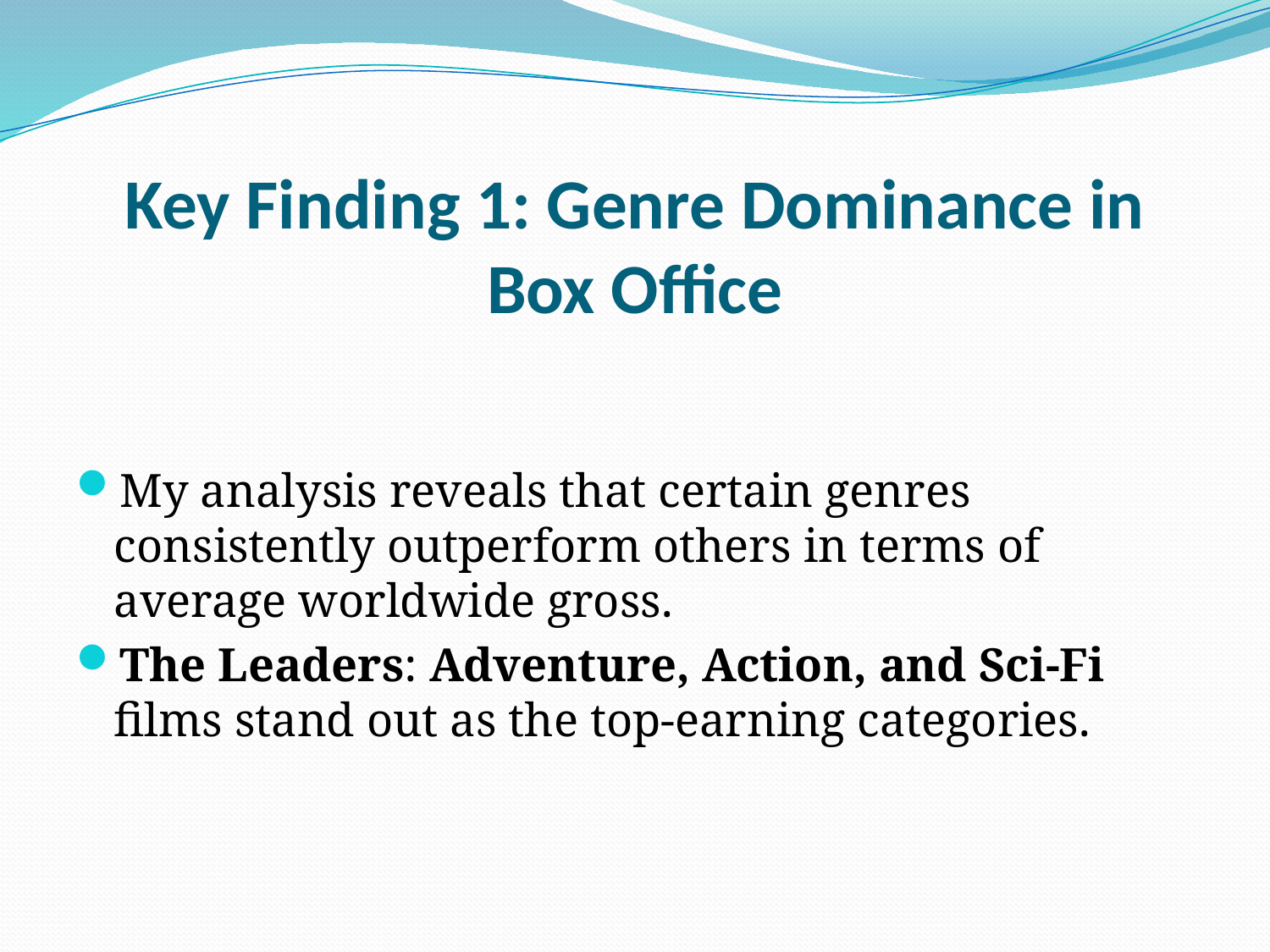

# Key Finding 1: Genre Dominance in Box Office
My analysis reveals that certain genres consistently outperform others in terms of average worldwide gross.
The Leaders: Adventure, Action, and Sci-Fi films stand out as the top-earning categories.